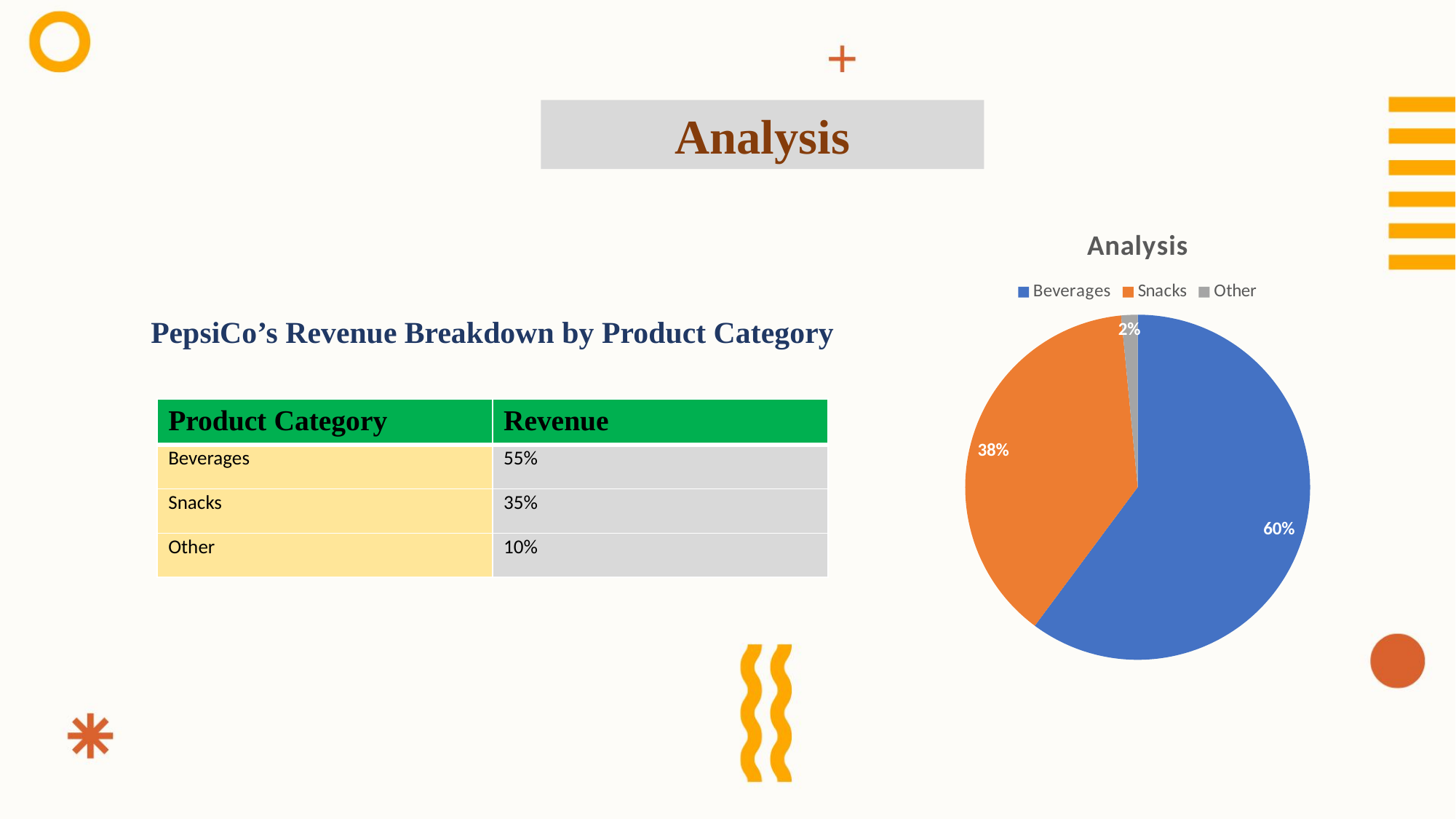

Analysis

### Chart: Analysis

| Category | Sales |
|---|---|
| Beverages | 55.0 |
| Snacks | 35.0 |
| Other | 1.4 |
PepsiCo’s Revenue Breakdown by Product Category
| Product Category | Revenue |
| --- | --- |
| Beverages | 55% |
| Snacks | 35% |
| Other | 10% |